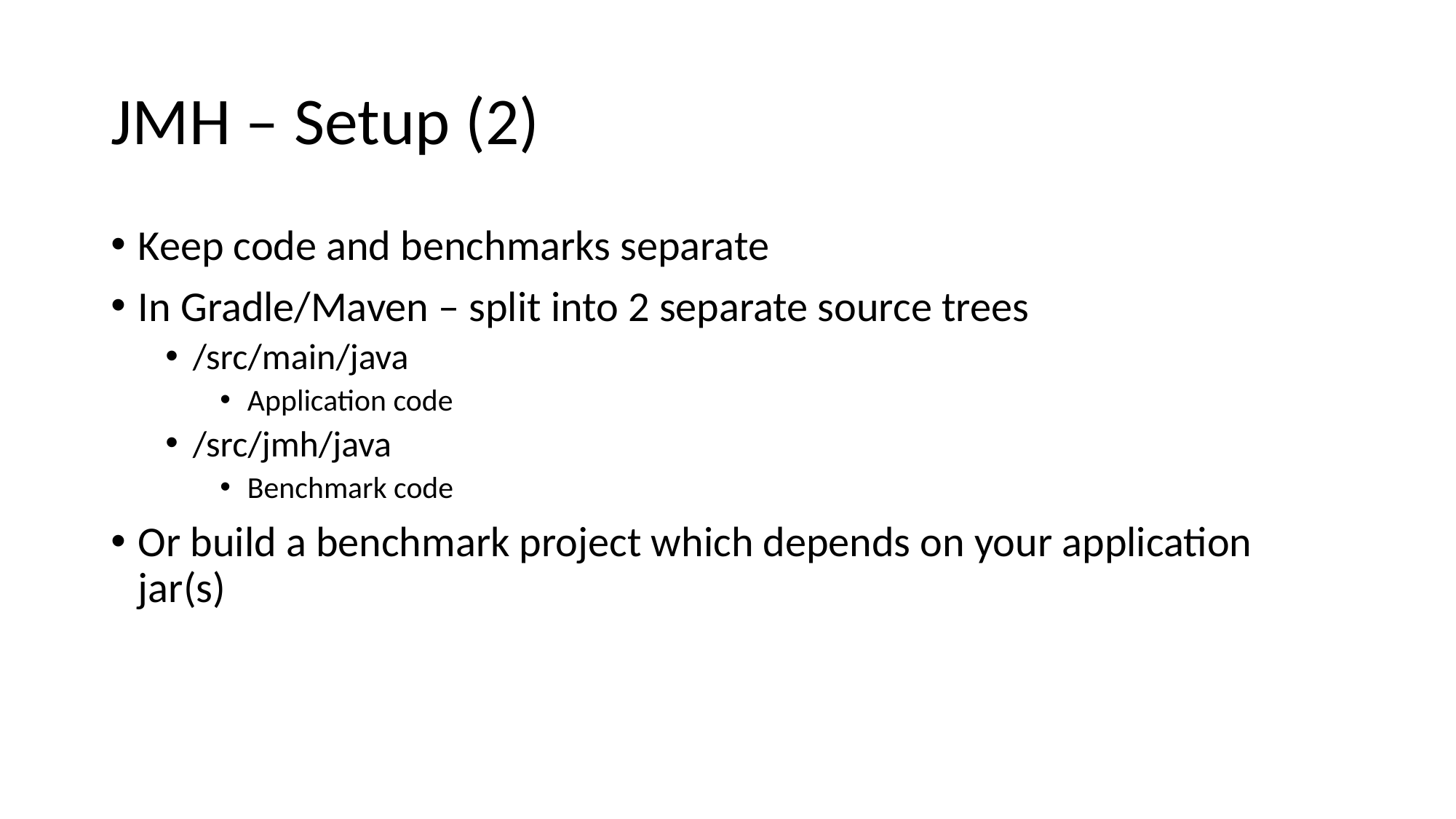

# JMH – Setup (2)
Keep code and benchmarks separate
In Gradle/Maven – split into 2 separate source trees
/src/main/java
Application code
/src/jmh/java
Benchmark code
Or build a benchmark project which depends on your application jar(s)